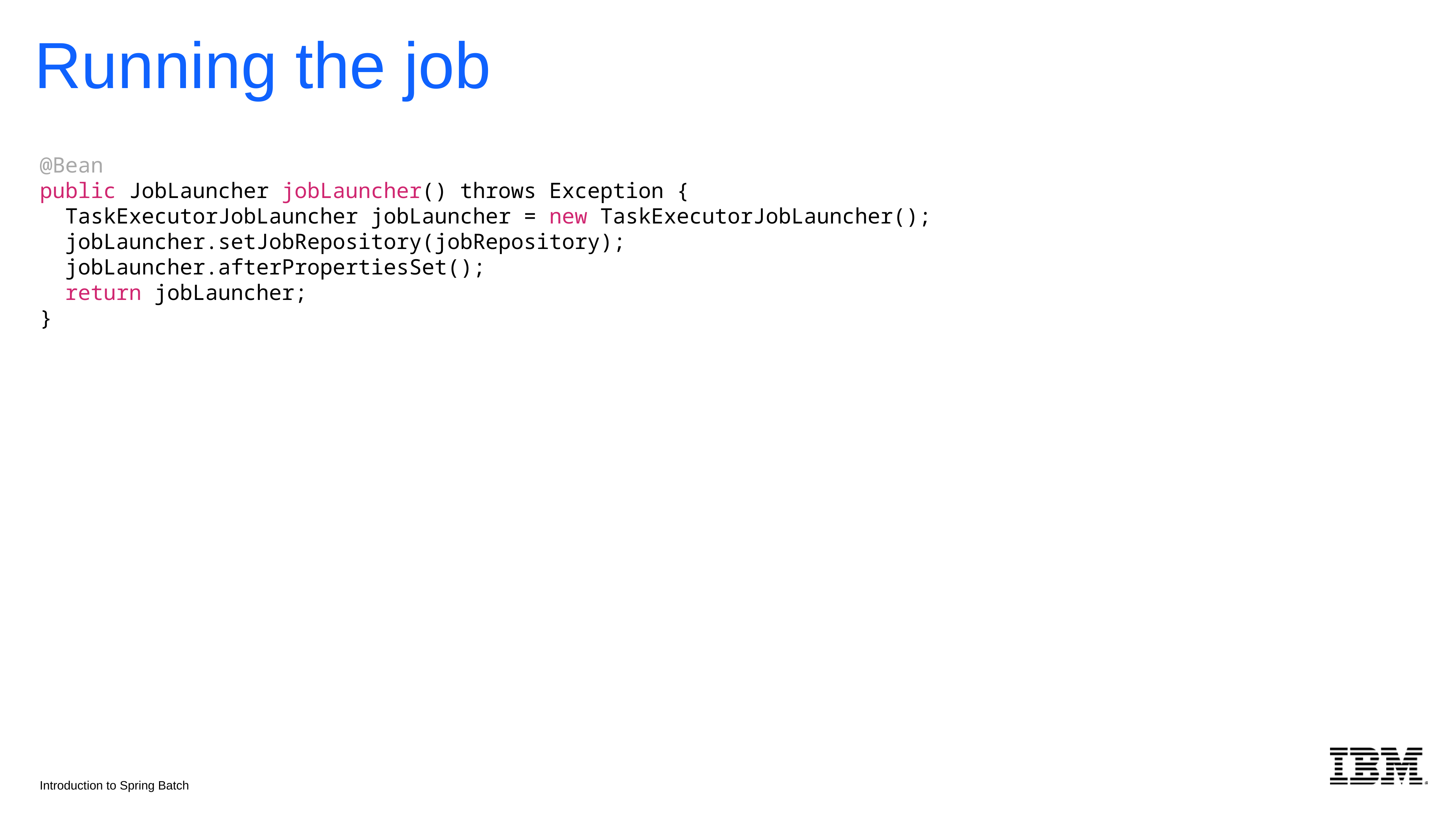

# Running the job
@Bean
public JobLauncher jobLauncher() throws Exception {
  TaskExecutorJobLauncher jobLauncher = new TaskExecutorJobLauncher();
  jobLauncher.setJobRepository(jobRepository);
  jobLauncher.afterPropertiesSet();
  return jobLauncher;
}
Introduction to Spring Batch